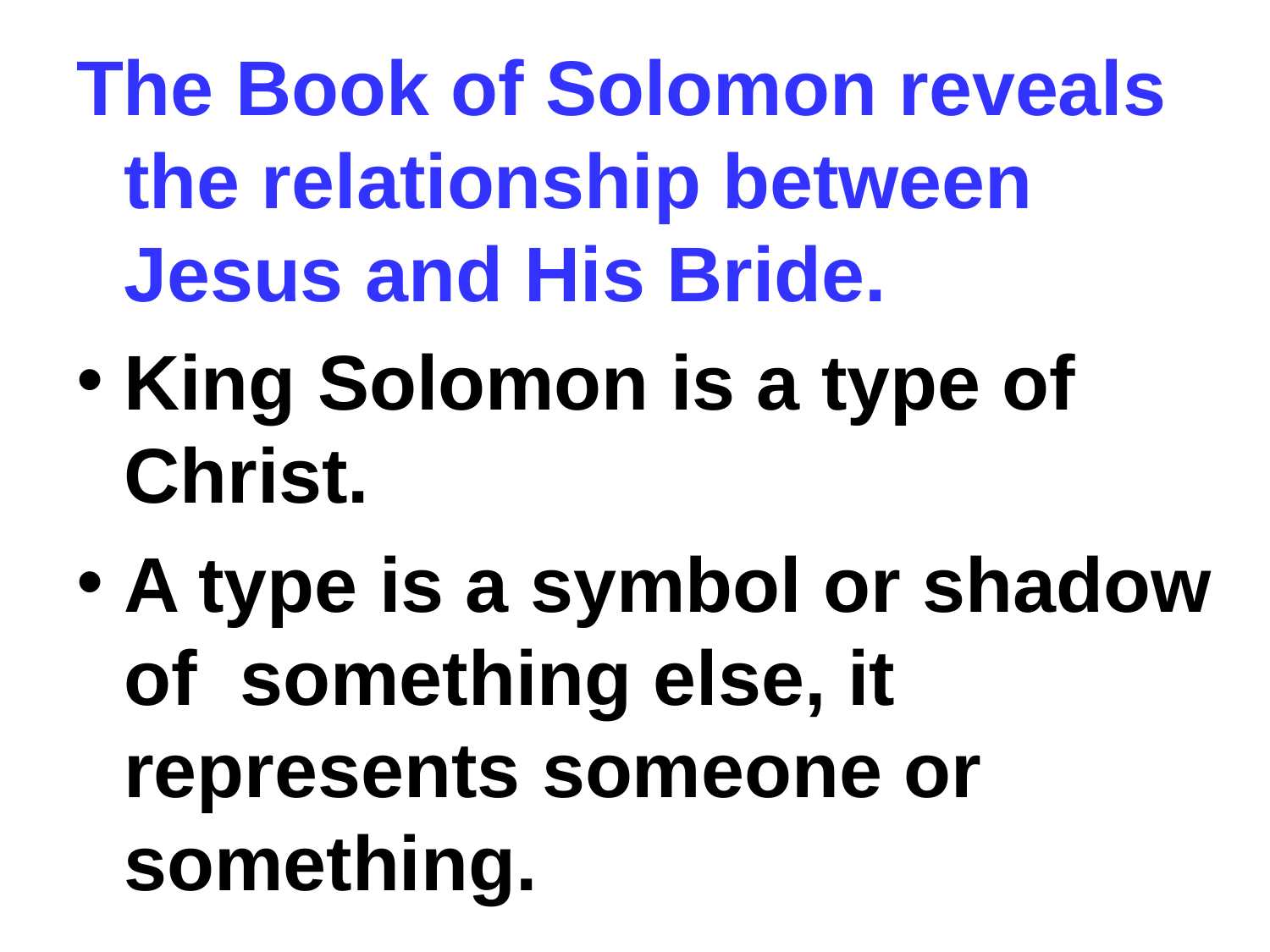

The Book of Solomon reveals the relationship between Jesus and His Bride.
King Solomon is a type of Christ.
A type is a symbol or shadow of  something else, it represents someone or something.